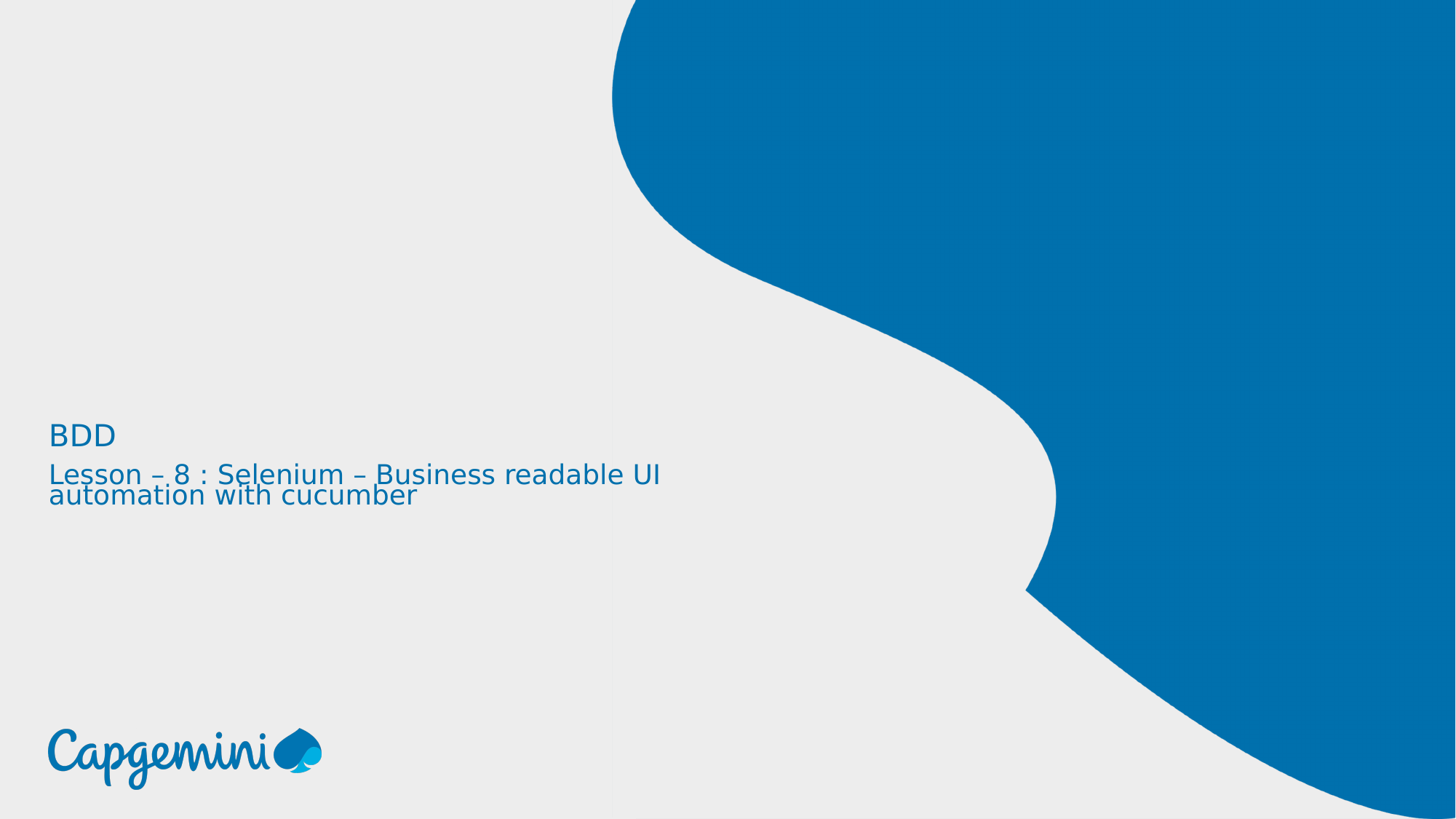

# BDD
Lesson – 8 : Selenium – Business readable UI automation with cucumber